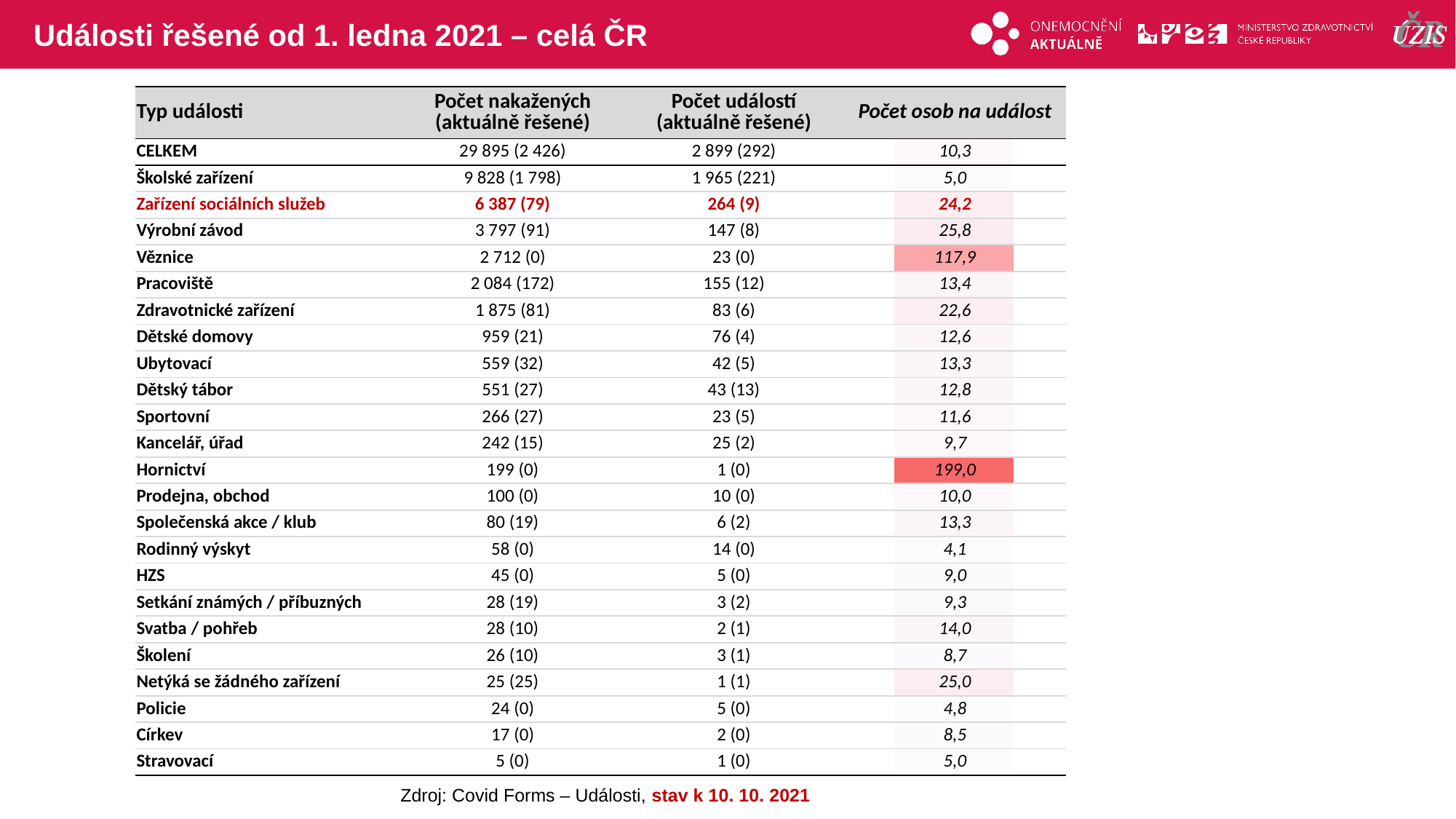

# Události řešené od 1. ledna 2021 – celá ČR
| Typ události | Počet nakažených (aktuálně řešené) | Počet událostí (aktuálně řešené) | Počet osob na událost |
| --- | --- | --- | --- |
| CELKEM | 29 895 (2 426) | 2 899 (292) | 10,3 |
| Školské zařízení | 9 828 (1 798) | 1 965 (221) | 5,0 |
| Zařízení sociálních služeb | 6 387 (79) | 264 (9) | 24,2 |
| Výrobní závod | 3 797 (91) | 147 (8) | 25,8 |
| Věznice | 2 712 (0) | 23 (0) | 117,9 |
| Pracoviště | 2 084 (172) | 155 (12) | 13,4 |
| Zdravotnické zařízení | 1 875 (81) | 83 (6) | 22,6 |
| Dětské domovy | 959 (21) | 76 (4) | 12,6 |
| Ubytovací | 559 (32) | 42 (5) | 13,3 |
| Dětský tábor | 551 (27) | 43 (13) | 12,8 |
| Sportovní | 266 (27) | 23 (5) | 11,6 |
| Kancelář, úřad | 242 (15) | 25 (2) | 9,7 |
| Hornictví | 199 (0) | 1 (0) | 199,0 |
| Prodejna, obchod | 100 (0) | 10 (0) | 10,0 |
| Společenská akce / klub | 80 (19) | 6 (2) | 13,3 |
| Rodinný výskyt | 58 (0) | 14 (0) | 4,1 |
| HZS | 45 (0) | 5 (0) | 9,0 |
| Setkání známých / příbuzných | 28 (19) | 3 (2) | 9,3 |
| Svatba / pohřeb | 28 (10) | 2 (1) | 14,0 |
| Školení | 26 (10) | 3 (1) | 8,7 |
| Netýká se žádného zařízení | 25 (25) | 1 (1) | 25,0 |
| Policie | 24 (0) | 5 (0) | 4,8 |
| Církev | 17 (0) | 2 (0) | 8,5 |
| Stravovací | 5 (0) | 1 (0) | 5,0 |
|  |
| --- |
|  |
|  |
|  |
|  |
|  |
|  |
|  |
|  |
|  |
|  |
|  |
|  |
|  |
|  |
|  |
|  |
|  |
|  |
|  |
|  |
|  |
|  |
|  |
Zdroj: Covid Forms – Události, stav k 10. 10. 2021